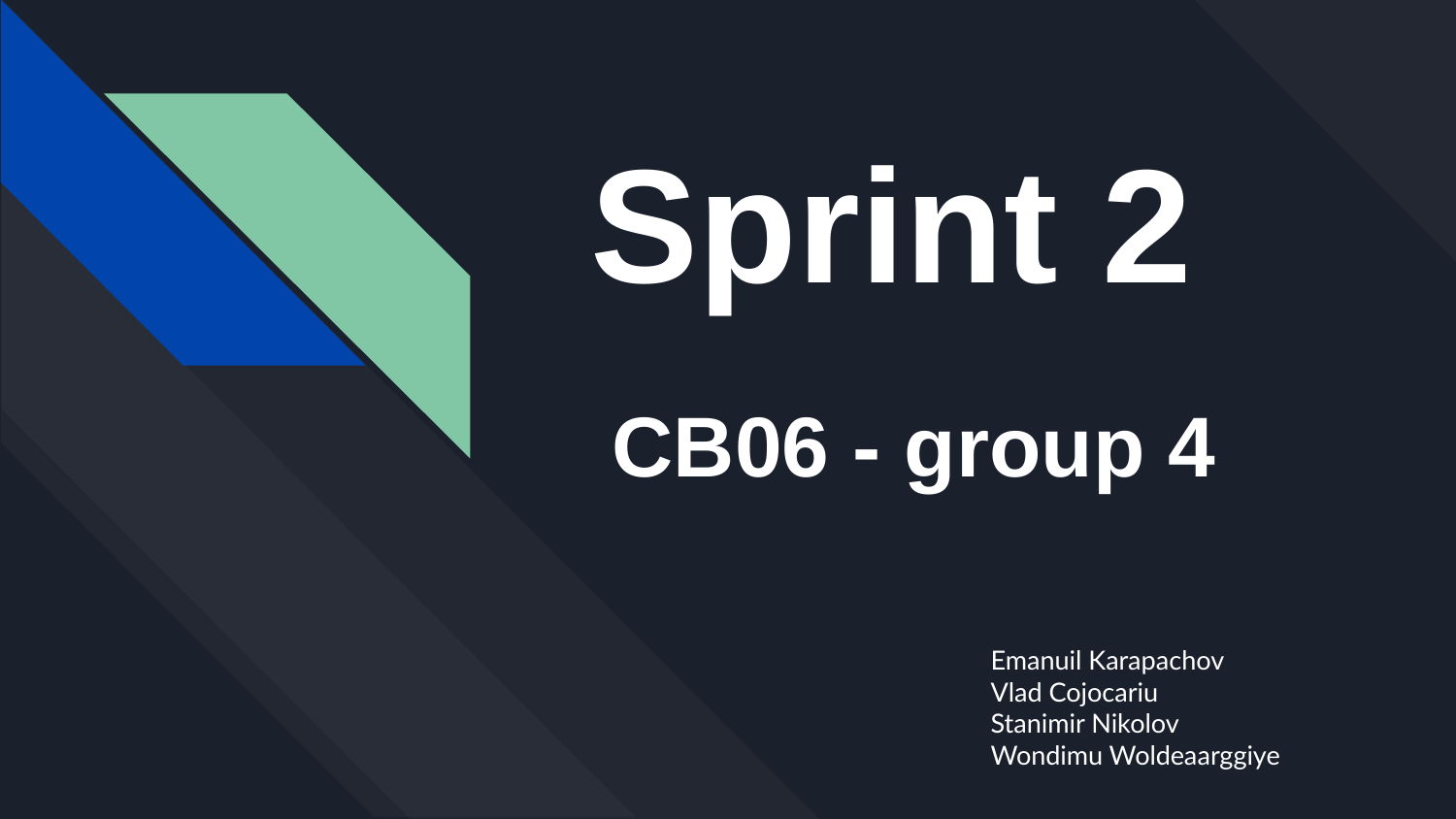

# Sprint 2
 CB06 - group 4

Emanuil Karapachov
Vlad Cojocariu
Stanimir Nikolov
Wondimu Woldeaarggiye